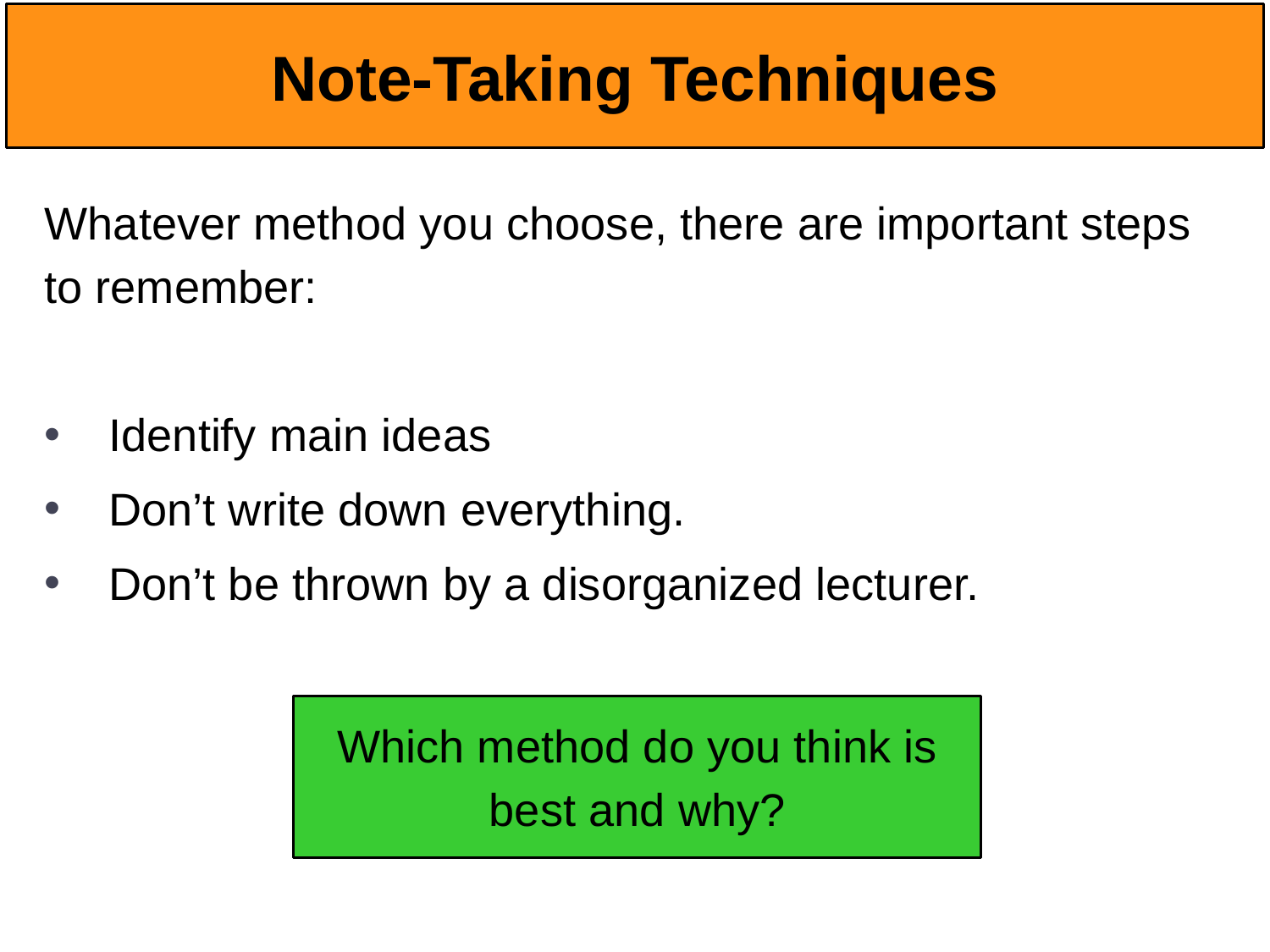

# Note-Taking Techniques
Whatever method you choose, there are important steps to remember:

Identify main ideas
Don’t write down everything.
Don’t be thrown by a disorganized lecturer.

Which method do you think is best and why?